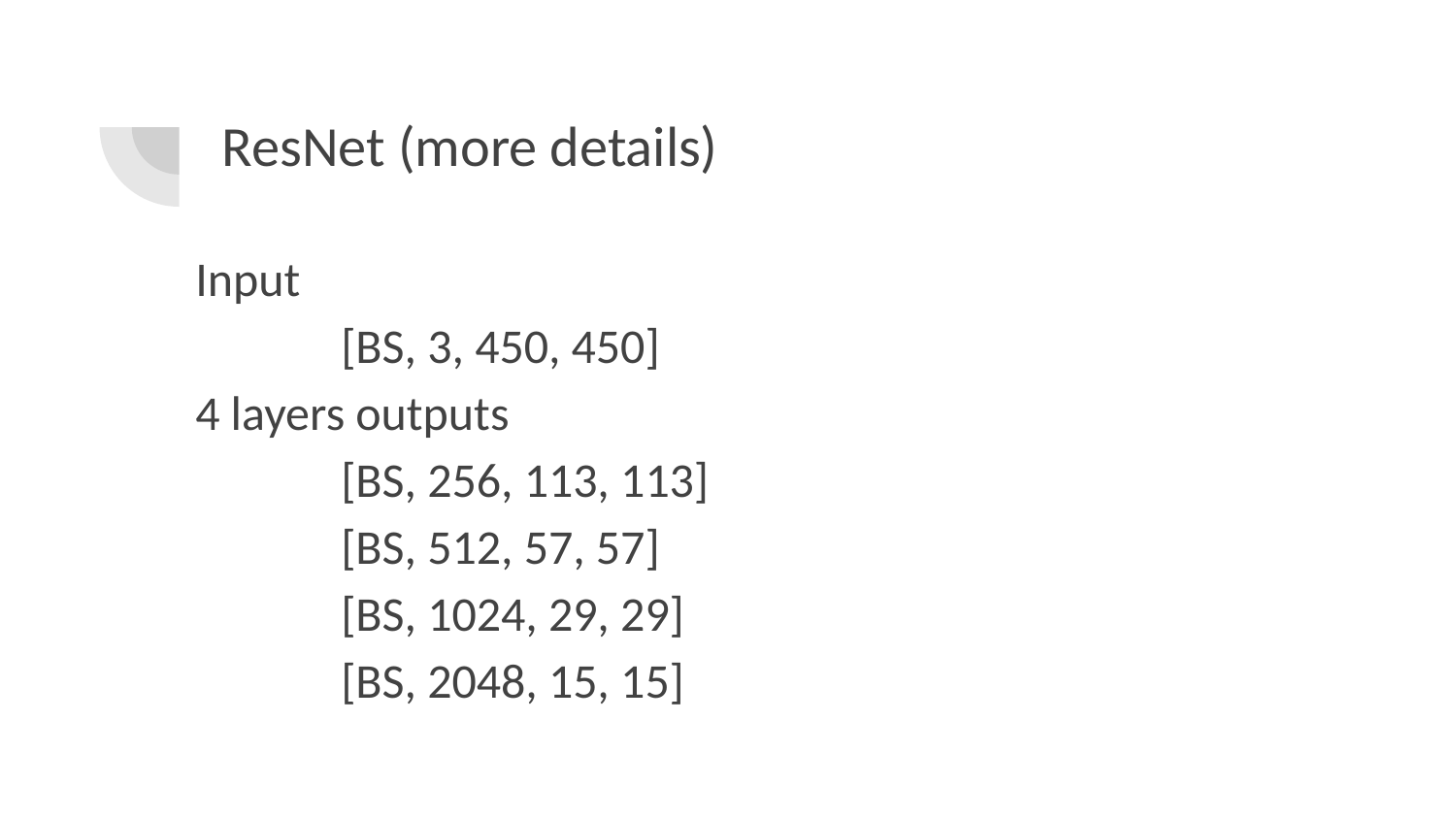

# ResNet (more details)
Input
	[BS, 3, 450, 450]
4 layers outputs
	[BS, 256, 113, 113]
	[BS, 512, 57, 57]
	[BS, 1024, 29, 29]
	[BS, 2048, 15, 15]